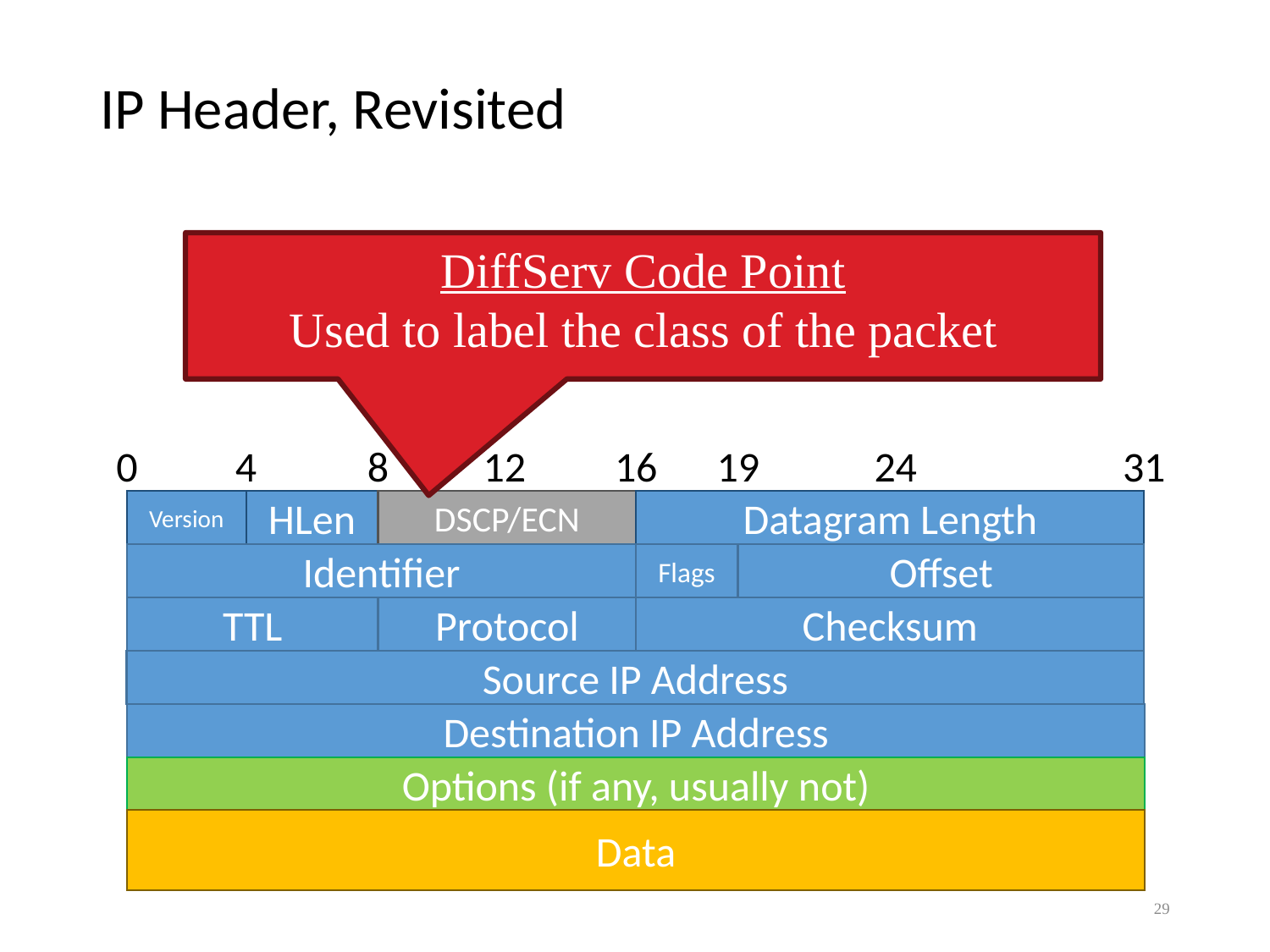

# IP Header, Revisited
DiffServ Code Point
Used to label the class of the packet

12
31
24
0
4
8
16
19
Datagram Length
HLen
Version
DSCP/ECN
Offset
Identifier
Flags
Checksum
TTL
Protocol
Source IP Address
Destination IP Address
Options (if any, usually not)
Data
29